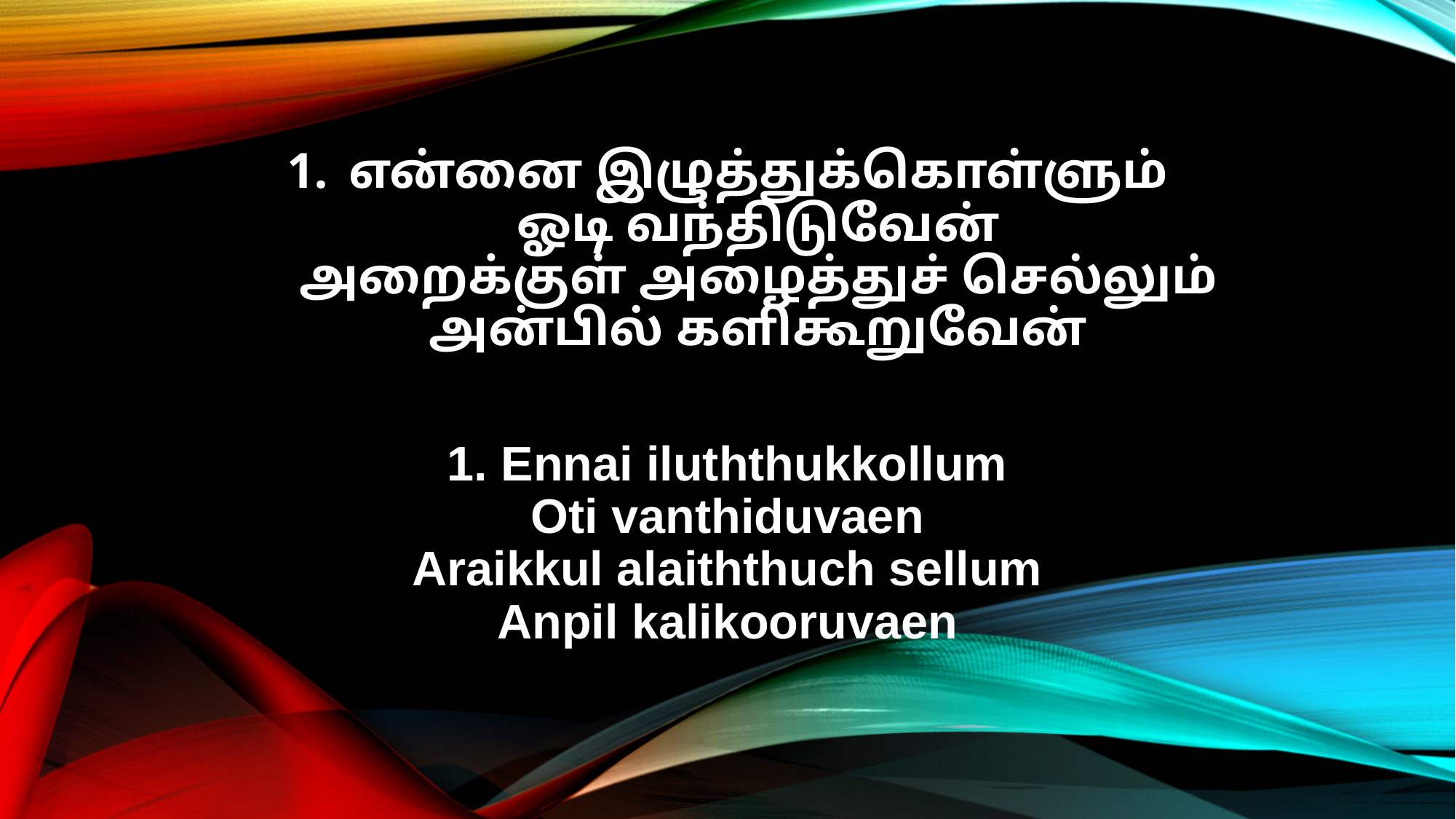

என்னை இழுத்துக்கொள்ளும்
ஓடி வந்திடுவேன்
அறைக்குள் அழைத்துச் செல்லும்
அன்பில் களிகூறுவேன்

1. Ennai iluththukkollum
Oti vanthiduvaen
Araikkul alaiththuch sellum
Anpil kalikooruvaen